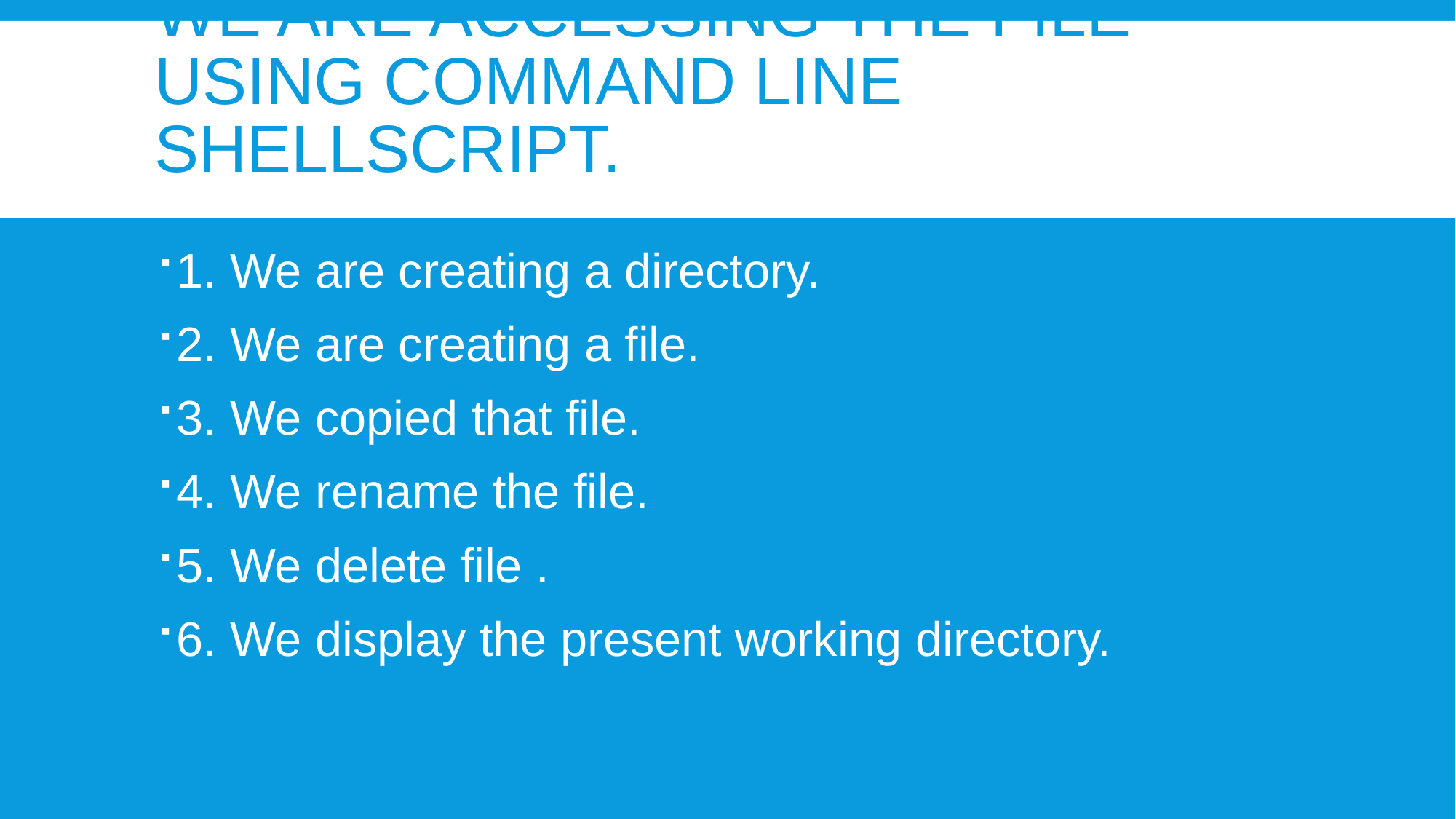

# We are accessing the file using command line shellscript.
1. We are creating a directory.
2. We are creating a file.
3. We copied that file.
4. We rename the file.
5. We delete file .
6. We display the present working directory.